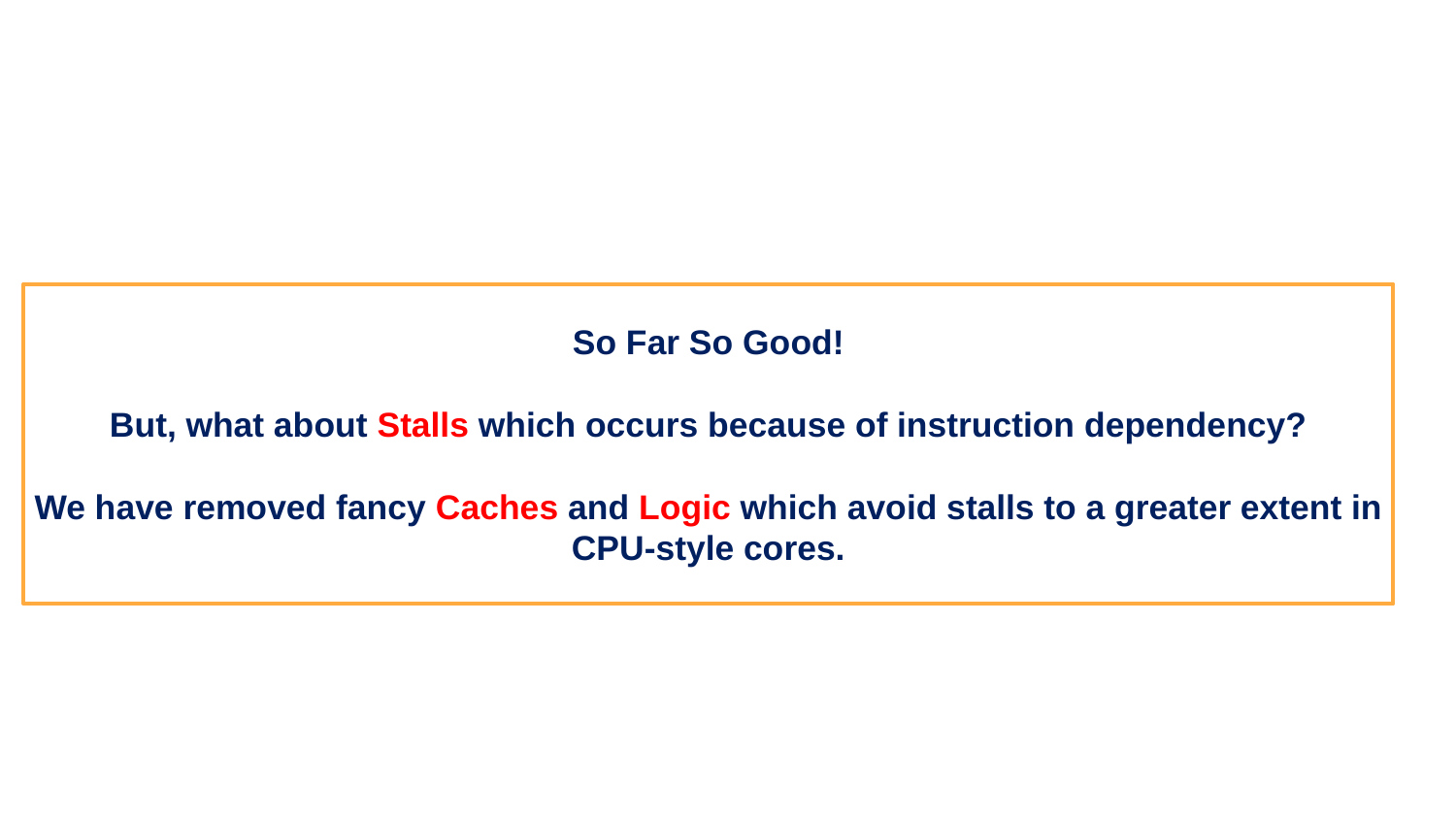

So Far So Good!

But, what about Stalls which occurs because of instruction dependency?

We have removed fancy Caches and Logic which avoid stalls to a greater extent in CPU-style cores.